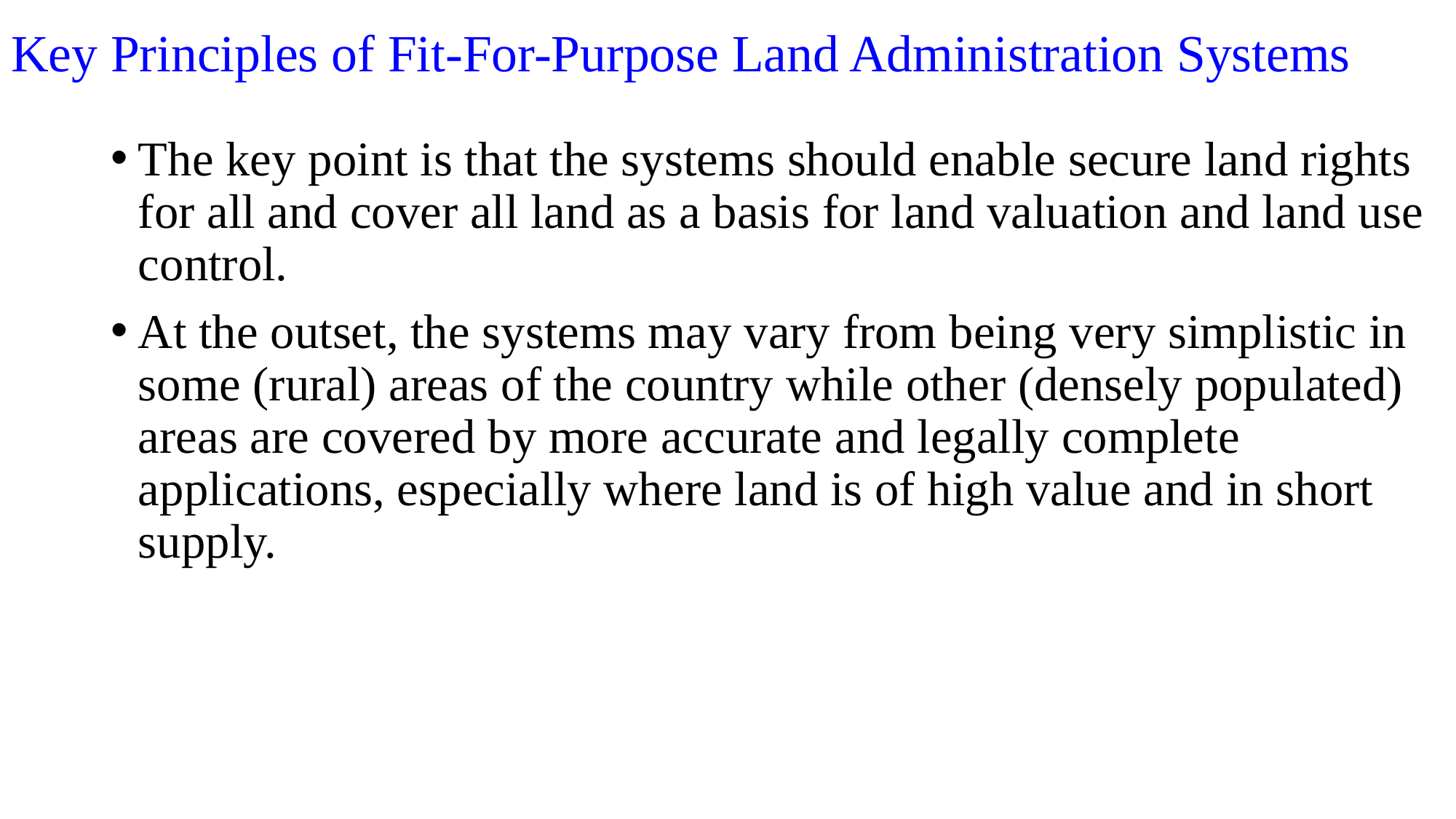

# Key Principles of Fit-For-Purpose Land Administration Systems
The key point is that the systems should enable secure land rights for all and cover all land as a basis for land valuation and land use control.
At the outset, the systems may vary from being very simplistic in some (rural) areas of the country while other (densely populated) areas are covered by more accurate and legally complete applications, especially where land is of high value and in short supply.